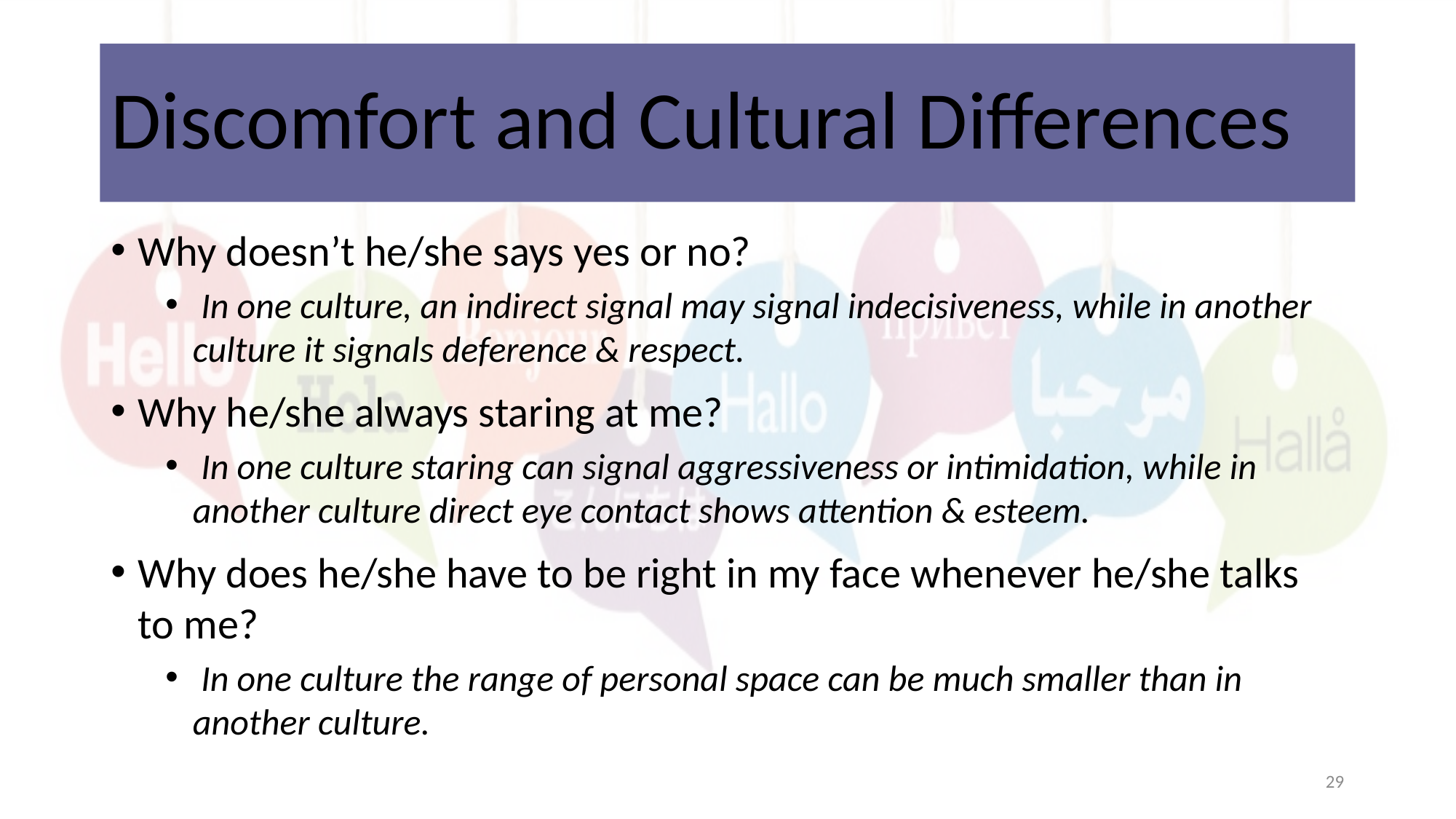

# Discomfort and Cultural Differences
Why doesn’t he/she says yes or no?
 In one culture, an indirect signal may signal indecisiveness, while in another culture it signals deference & respect.
Why he/she always staring at me?
 In one culture staring can signal aggressiveness or intimidation, while in another culture direct eye contact shows attention & esteem.
Why does he/she have to be right in my face whenever he/she talks to me?
 In one culture the range of personal space can be much smaller than in another culture.

29